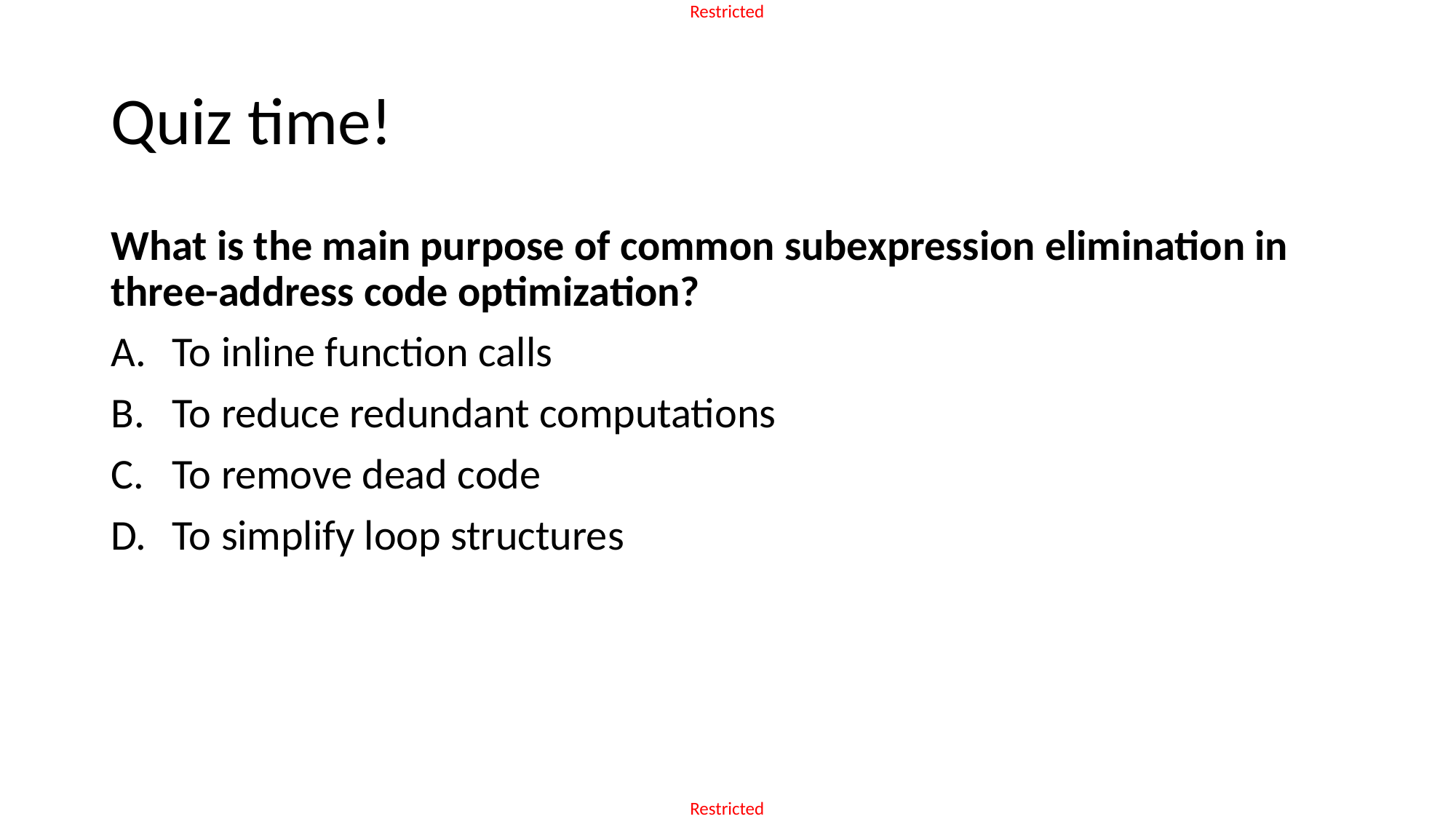

# Quiz time!
What is the main purpose of common subexpression elimination in three-address code optimization?
To inline function calls
To reduce redundant computations
To remove dead code
To simplify loop structures